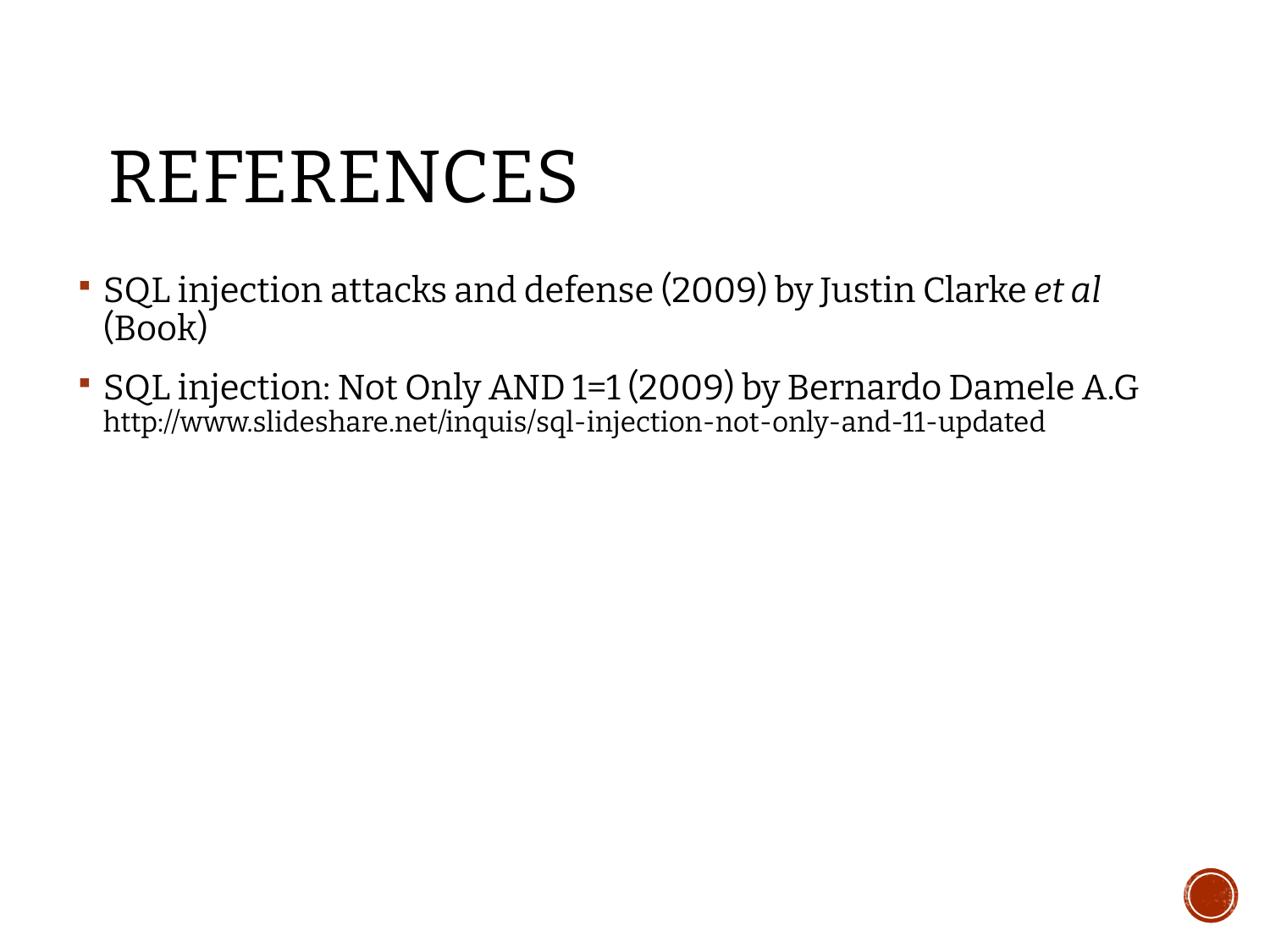

# References
SQL injection attacks and defense (2009) by Justin Clarke et al (Book)
SQL injection: Not Only AND 1=1 (2009) by Bernardo Damele A.G http://www.slideshare.net/inquis/sql-injection-not-only-and-11-updated